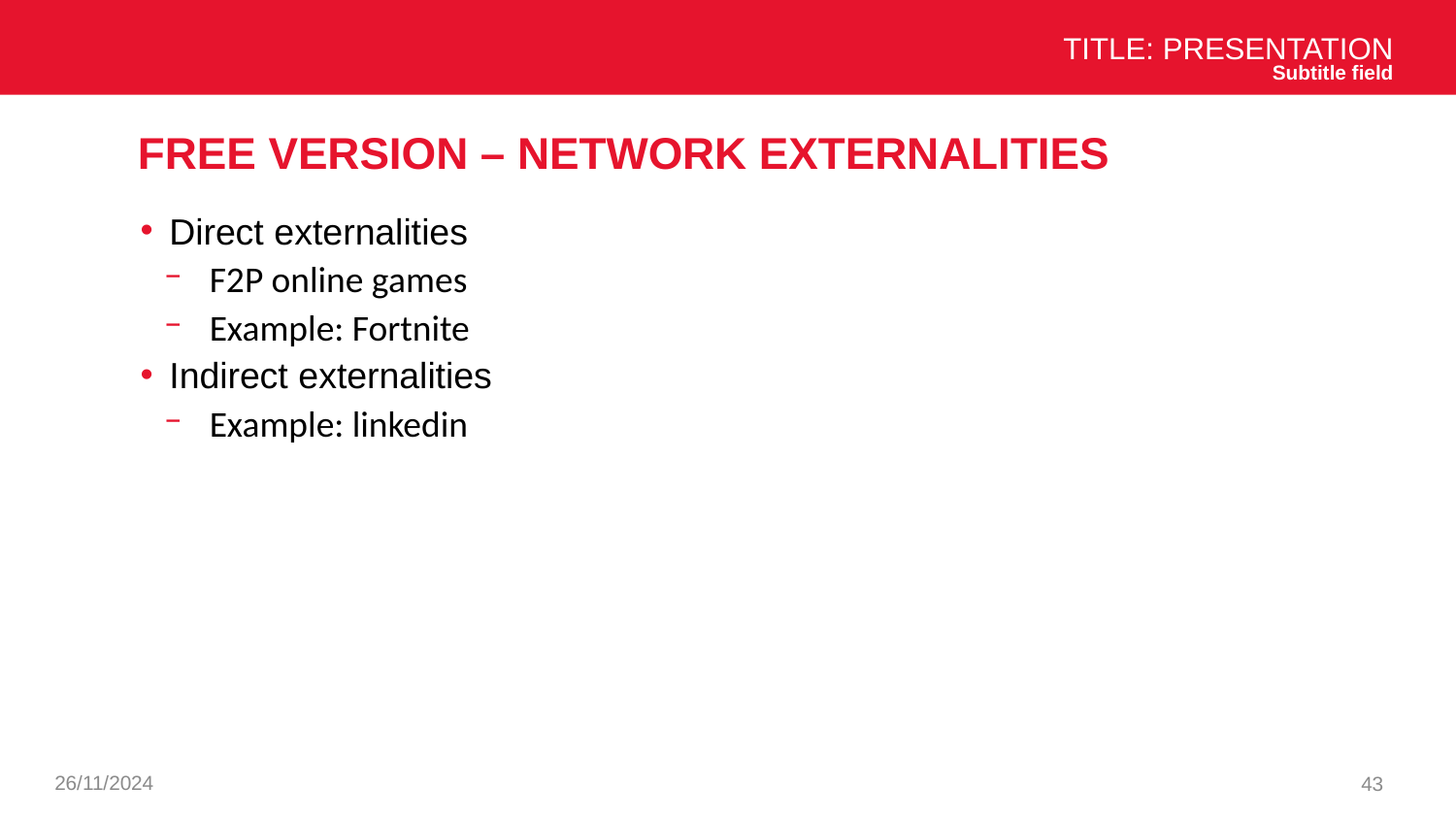

Title: Presentation
Subtitle field
# Free version – network externalities
Direct externalities
F2P online games
Example: Fortnite
Indirect externalities
Example: linkedin

26/11/2024
43